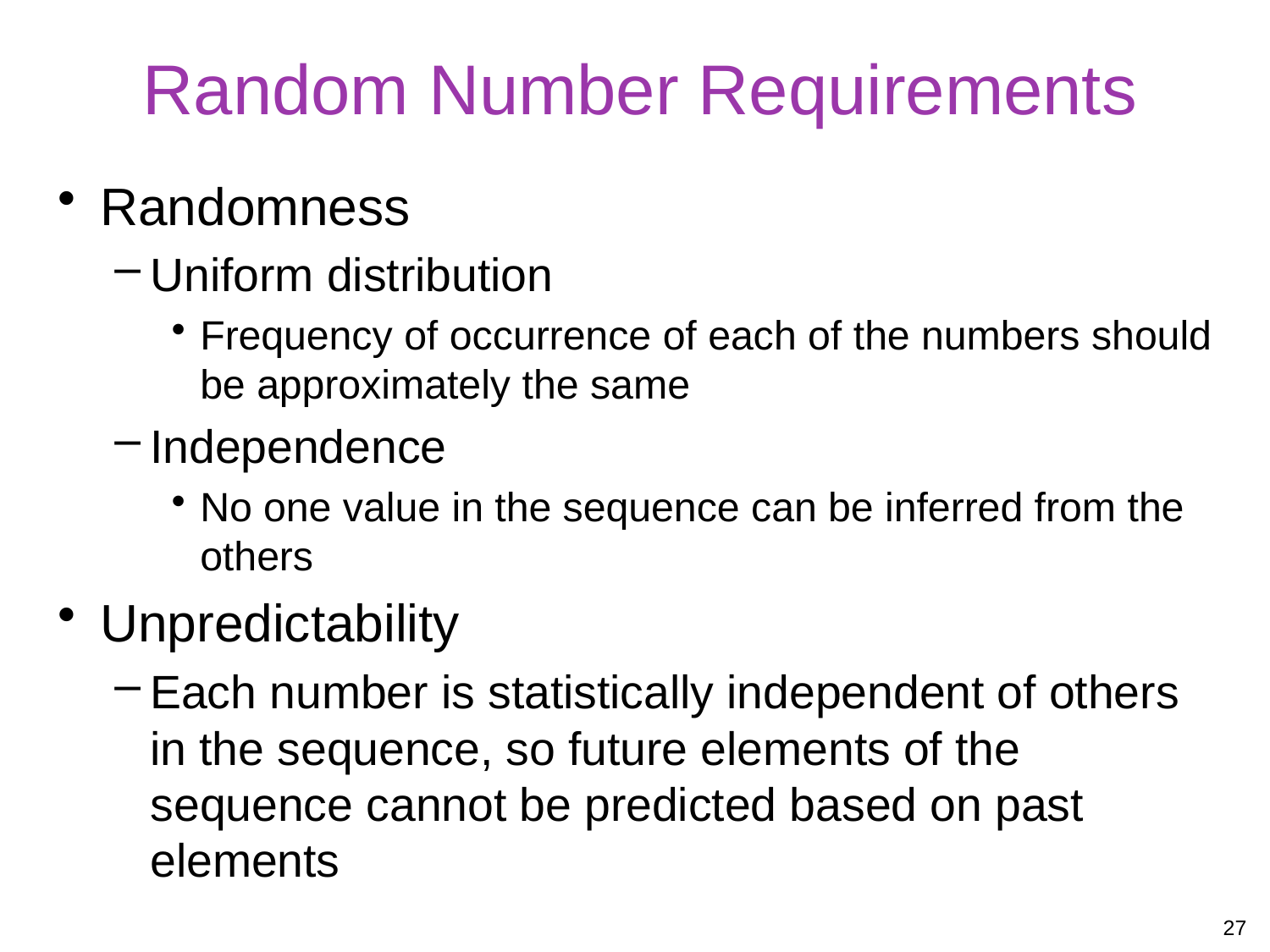

# Random Number Requirements
Randomness
Uniform distribution
Frequency of occurrence of each of the numbers should be approximately the same
Independence
No one value in the sequence can be inferred from the others
Unpredictability
Each number is statistically independent of others in the sequence, so future elements of the sequence cannot be predicted based on past elements

27